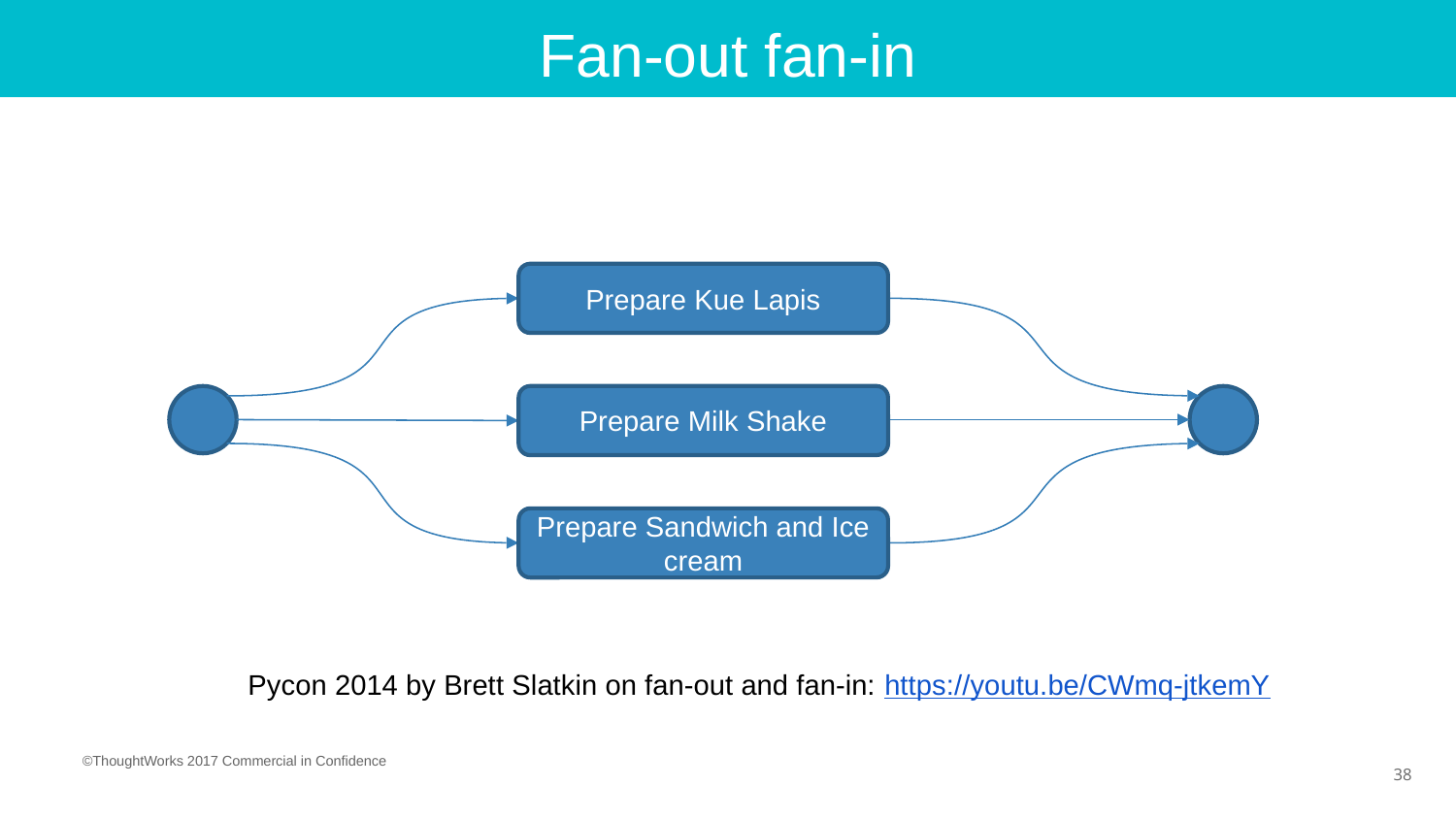

# Fan-out fan-in
Prepare Kue Lapis
Prepare Milk Shake

Prepare Sandwich and Ice cream
Pycon 2014 by Brett Slatkin on fan-out and fan-in: https://youtu.be/CWmq-jtkemY
38